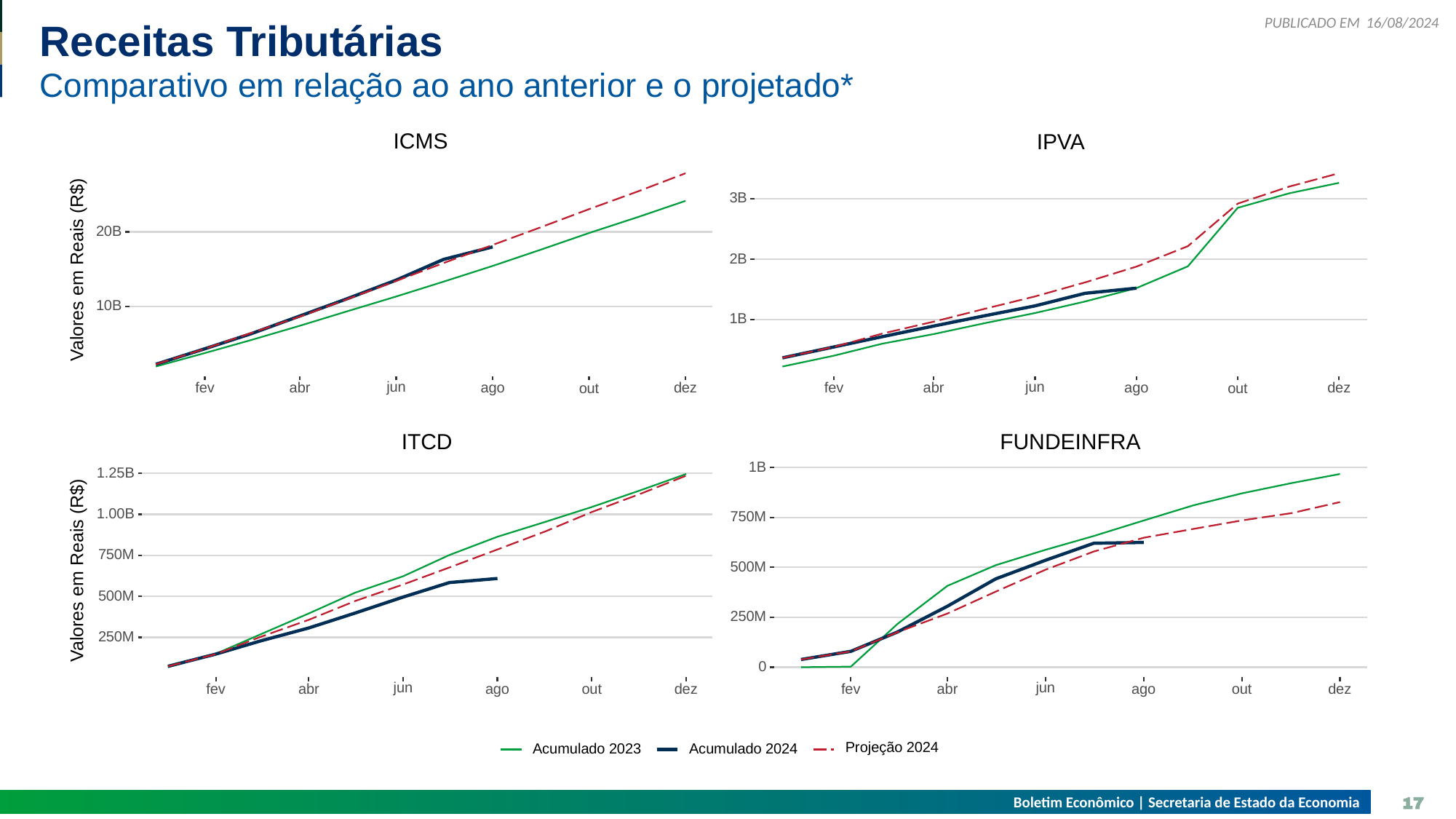

16/08/2024
# Receitas Tributárias
Comparativo em relação ao ano anterior e o projetado*

ICMS
IPVA

3B

20B

2B

Valores em Reais (R$)

10B

1B

jun
jun
ago
ago
fev
fev
abr
dez
abr
dez
out
out

ITCD
FUNDEINFRA
1B

1.25B

1.00B
750M

750M

Valores em Reais (R$)
500M

500M

250M

250M

0

jun
jun
ago
ago
fev
fev
abr
dez
abr
dez
out
out

Projeção 2024
Acumulado 2023
Acumulado 2024

Boletim Econômico | Secretaria de Estado da Economia
17